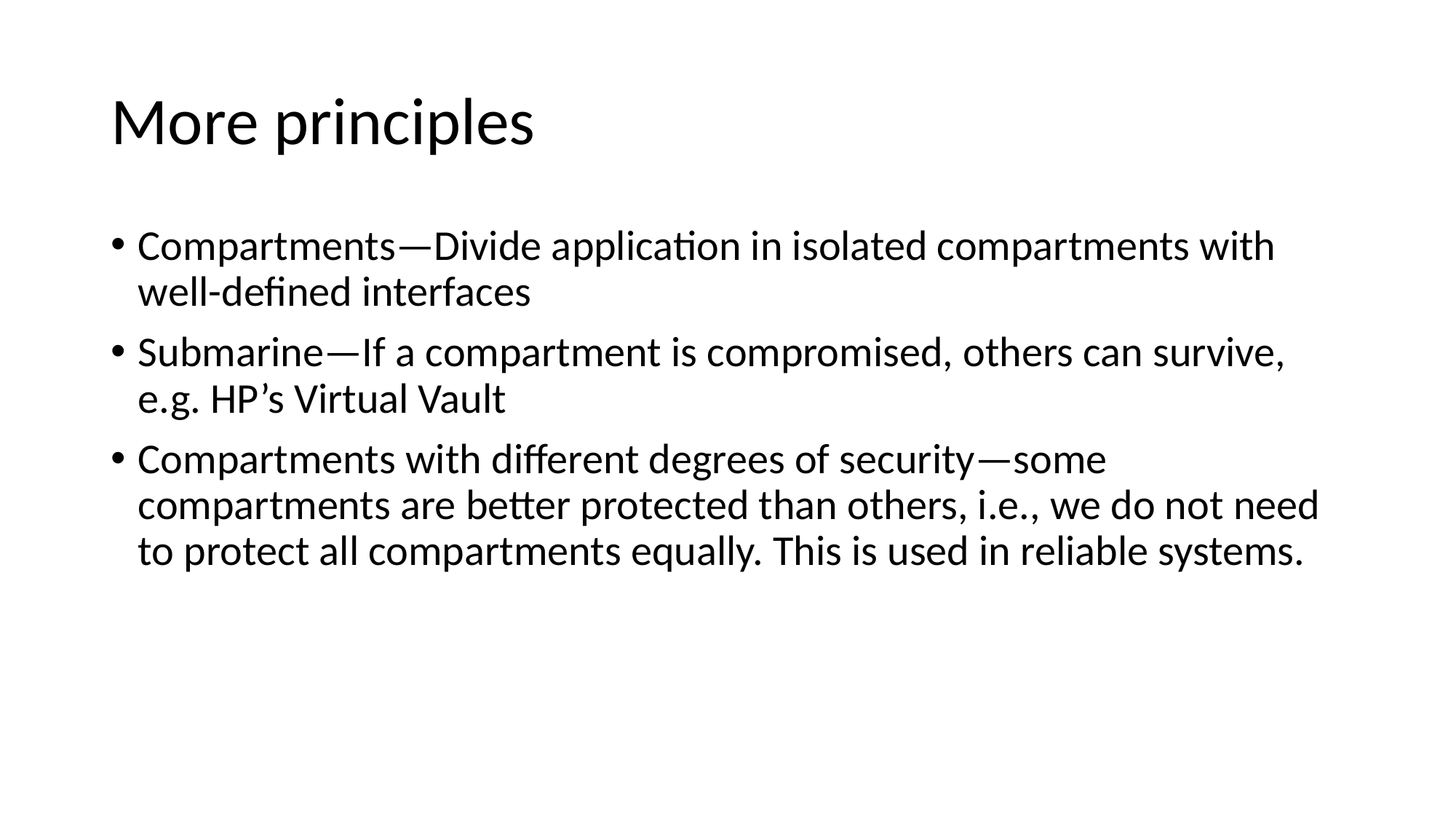

# More principles
Compartments—Divide application in isolated compartments with well-defined interfaces
Submarine—If a compartment is compromised, others can survive, e.g. HP’s Virtual Vault
Compartments with different degrees of security—some compartments are better protected than others, i.e., we do not need to protect all compartments equally. This is used in reliable systems.